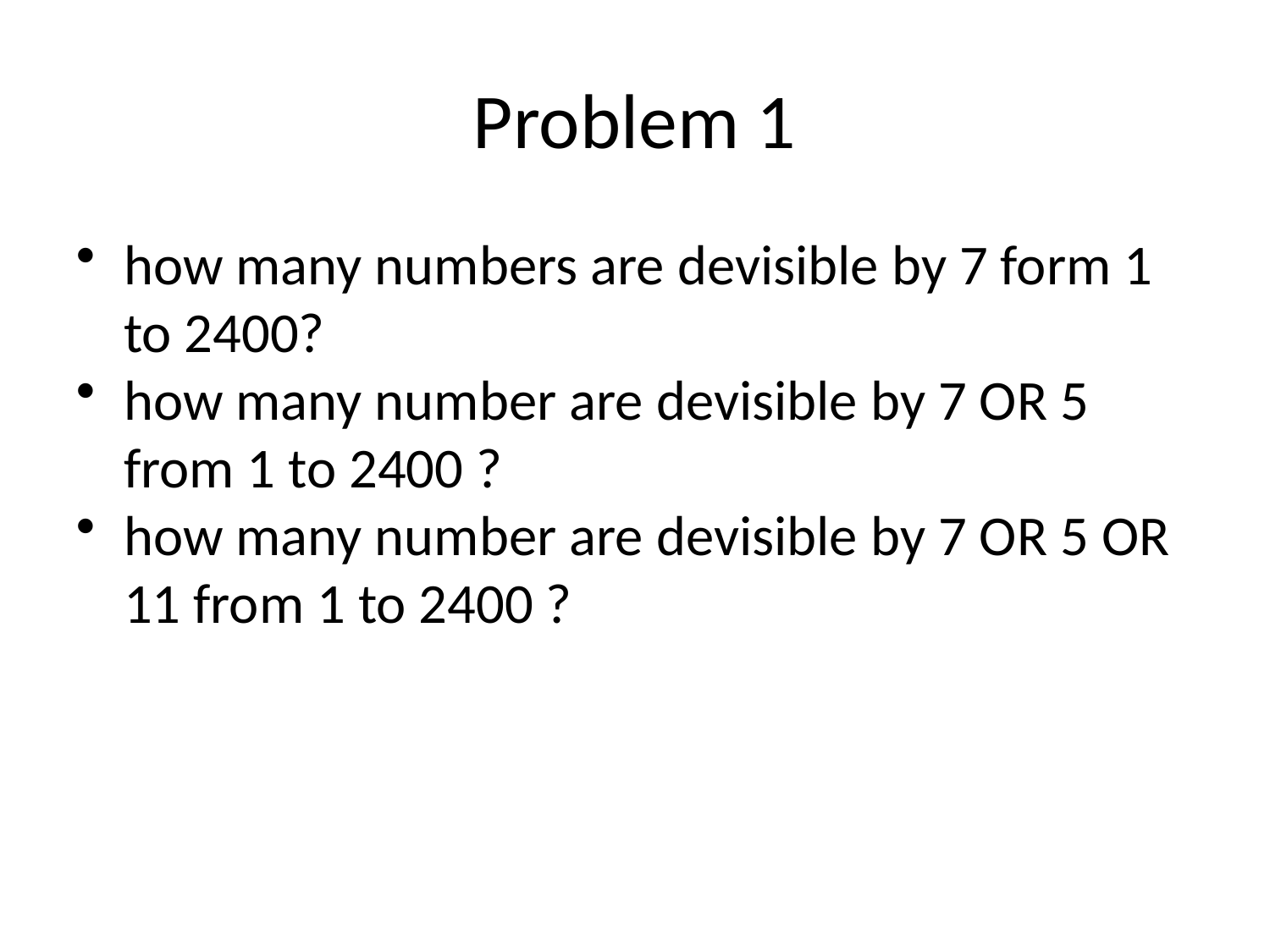

# Problem 1
how many numbers are devisible by 7 form 1 to 2400?
how many number are devisible by 7 OR 5 from 1 to 2400 ?
how many number are devisible by 7 OR 5 OR 11 from 1 to 2400 ?